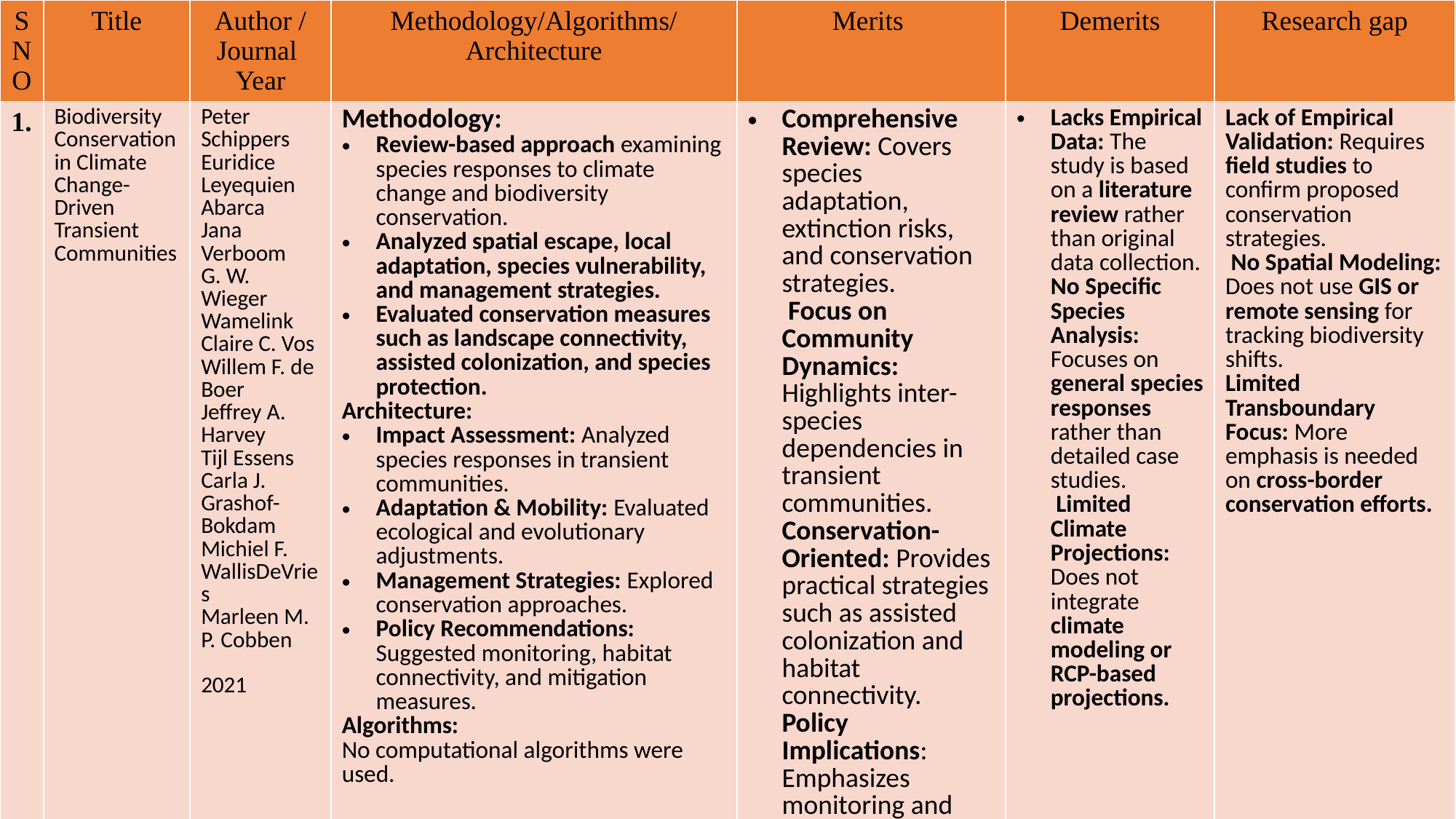

| SNO | Title | Author /Journal  Year | Methodology/Algorithms/ Architecture | Merits | Demerits | Research gap |
| --- | --- | --- | --- | --- | --- | --- |
| 1. | Biodiversity Conservation in Climate Change-Driven Transient Communities | Peter Schippers Euridice Leyequien Abarca Jana Verboom G. W. Wieger Wamelink Claire C. Vos Willem F. de Boer Jeffrey A. Harvey Tijl Essens Carla J. Grashof-Bokdam Michiel F. WallisDeVries Marleen M. P. Cobben 2021 | Methodology: Review-based approach examining species responses to climate change and biodiversity conservation. Analyzed spatial escape, local adaptation, species vulnerability, and management strategies. Evaluated conservation measures such as landscape connectivity, assisted colonization, and species protection. Architecture: Impact Assessment: Analyzed species responses in transient communities. Adaptation & Mobility: Evaluated ecological and evolutionary adjustments. Management Strategies: Explored conservation approaches. Policy Recommendations: Suggested monitoring, habitat connectivity, and mitigation measures. Algorithms: No computational algorithms were used. | Comprehensive Review: Covers species adaptation, extinction risks, and conservation strategies. Focus on Community Dynamics: Highlights inter-species dependencies in transient communities. Conservation-Oriented: Provides practical strategies such as assisted colonization and habitat connectivity. Policy Implications: Emphasizes monitoring and adaptive conservation strategies. | Lacks Empirical Data: The study is based on a literature review rather than original data collection. No Specific Species Analysis: Focuses on general species responses rather than detailed case studies. Limited Climate Projections: Does not integrate climate modeling or RCP-based projections. | Lack of Empirical Validation: Requires field studies to confirm proposed conservation strategies. No Spatial Modeling: Does not use GIS or remote sensing for tracking biodiversity shifts. Limited Transboundary Focus: More emphasis is needed on cross-border conservation efforts. |